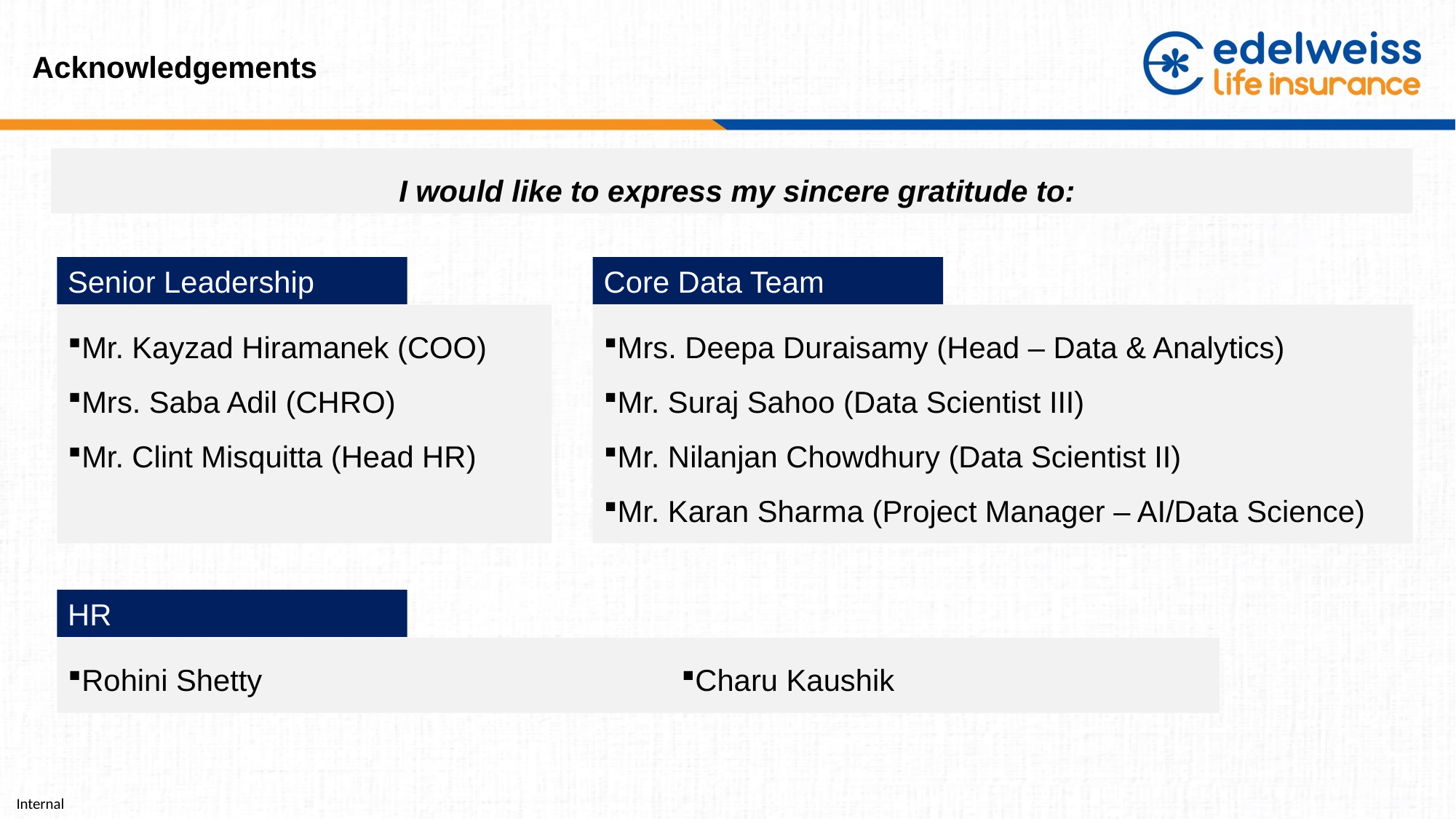

# Acknowledgements
I would like to express my sincere gratitude to:
Senior Leadership
Core Data Team
Mr. Kayzad Hiramanek (COO)
Mrs. Saba Adil (CHRO)
Mr. Clint Misquitta (Head HR)
Mrs. Deepa Duraisamy (Head – Data & Analytics)
Mr. Suraj Sahoo (Data Scientist III)
Mr. Nilanjan Chowdhury (Data Scientist II)
Mr. Karan Sharma (Project Manager – AI/Data Science)
HR
Rohini Shetty
Charu Kaushik